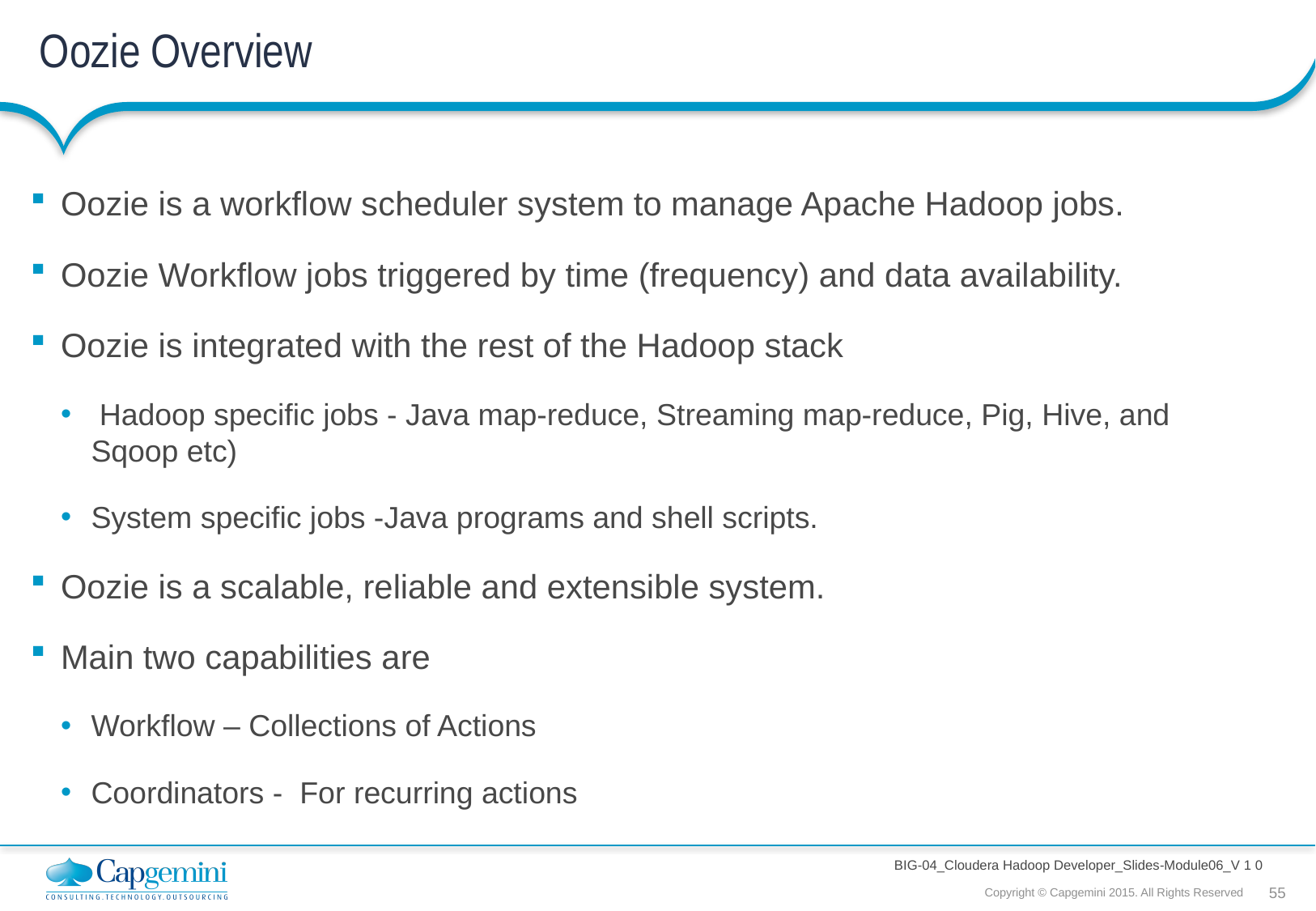

# Oozie Overview
Oozie is a workflow scheduler system to manage Apache Hadoop jobs.
Oozie Workflow jobs triggered by time (frequency) and data availability.
Oozie is integrated with the rest of the Hadoop stack
 Hadoop specific jobs - Java map-reduce, Streaming map-reduce, Pig, Hive, and Sqoop etc)
System specific jobs -Java programs and shell scripts.
Oozie is a scalable, reliable and extensible system.
Main two capabilities are
Workflow – Collections of Actions
Coordinators -  For recurring actions